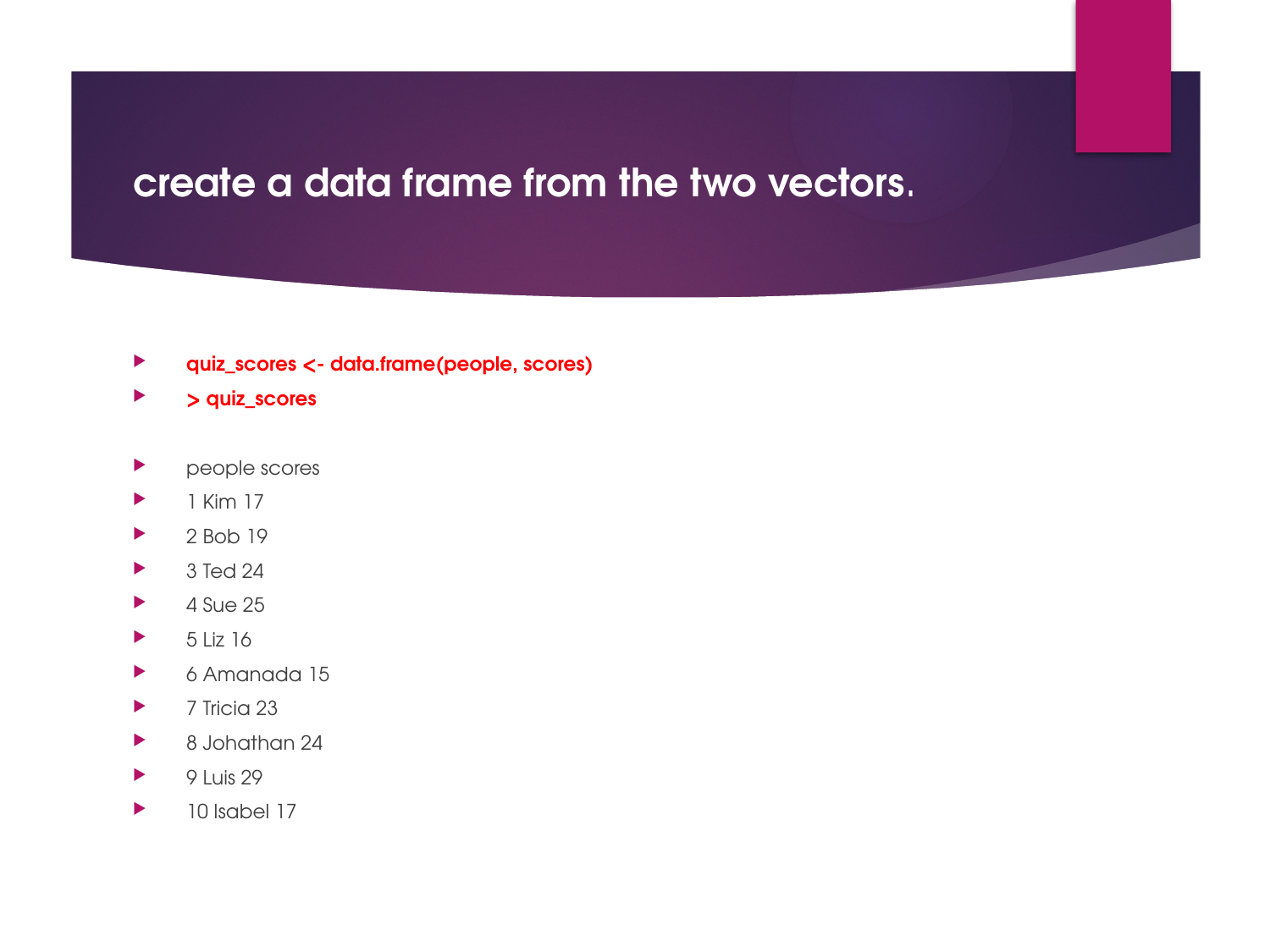

# create a data frame from the two vectors.
quiz_scores <- data.frame(people, scores)
> quiz_scores

people scores
1 Kim 17
2 Bob 19
3 Ted 24
4 Sue 25
5 Liz 16
6 Amanada 15
7 Tricia 23
8 Johathan 24
9 Luis 29
10 Isabel 17